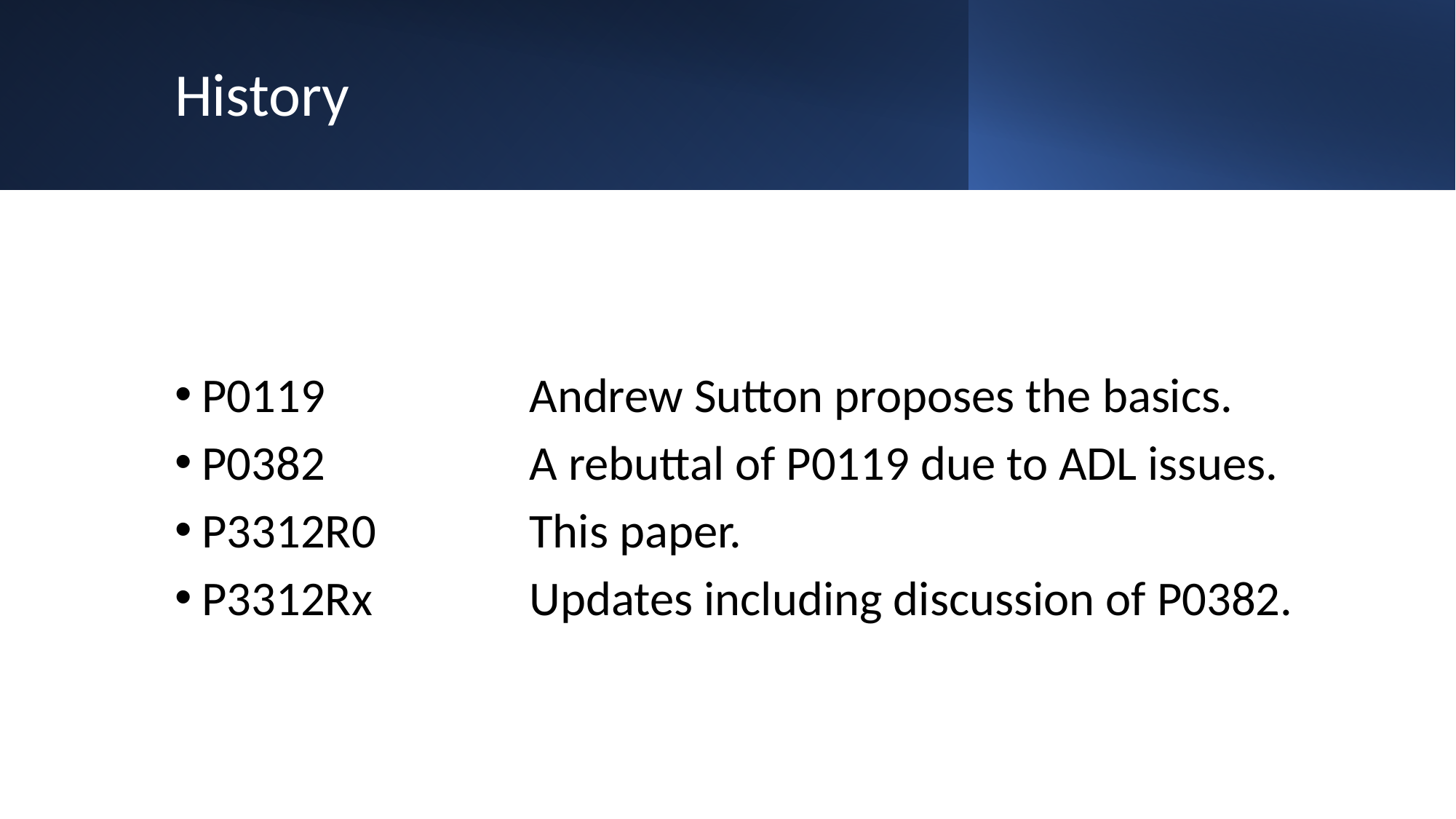

# History
P0119		Andrew Sutton proposes the basics.
P0382		A rebuttal of P0119 due to ADL issues.
P3312R0		This paper.
P3312Rx		Updates including discussion of P0382.